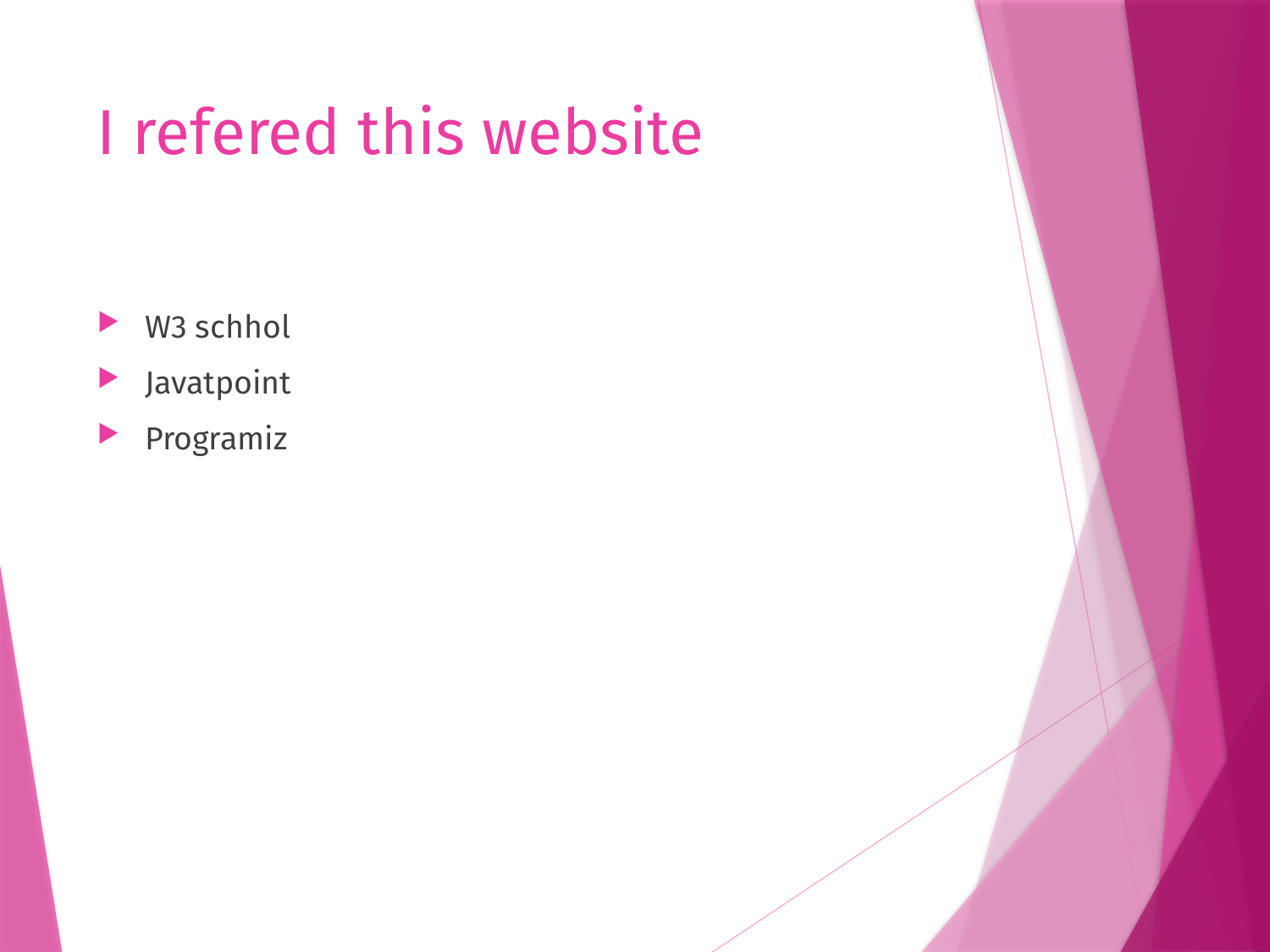

# I refered this website
W3 schhol
Javatpoint
Programiz